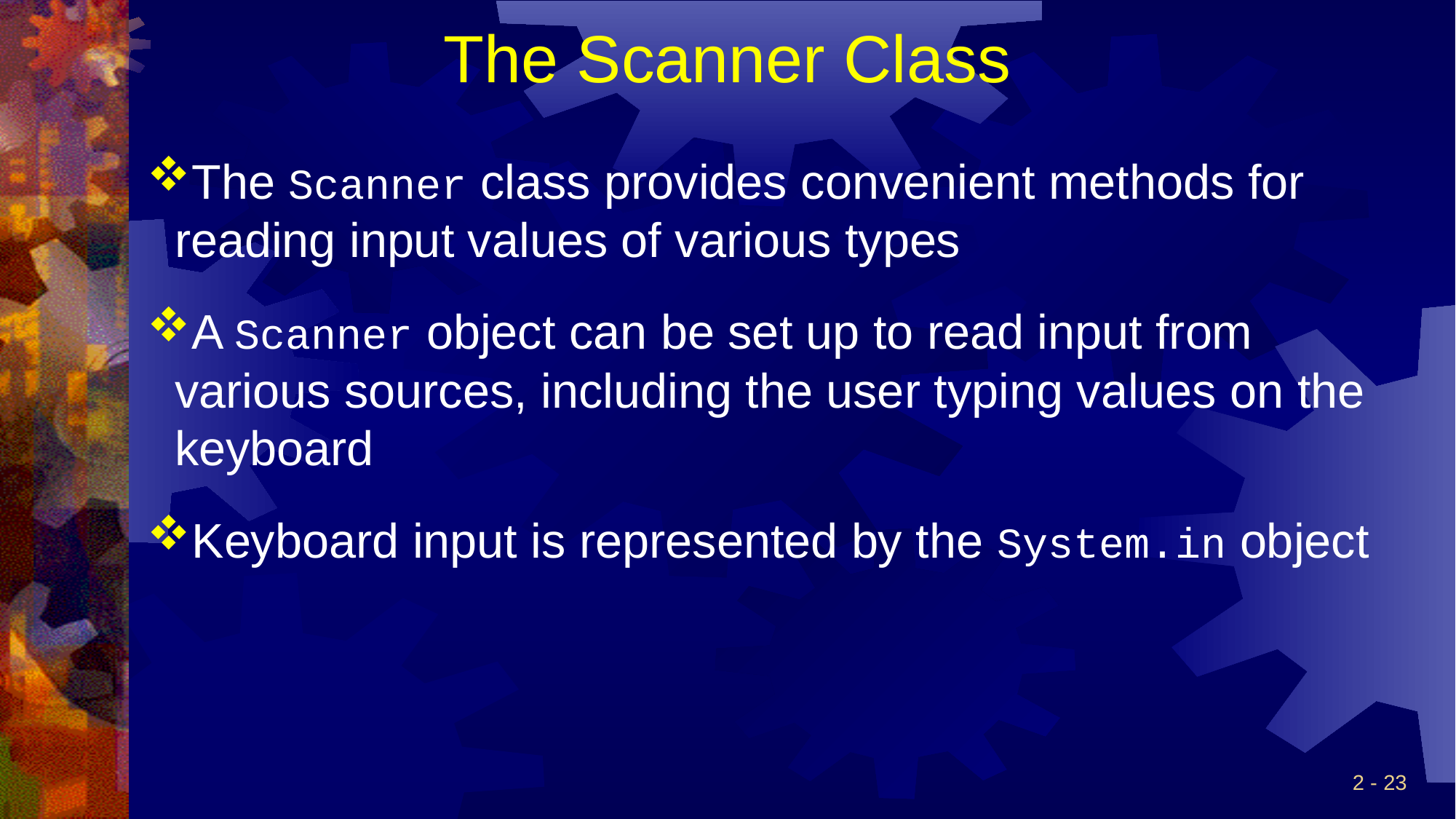

# The Scanner Class
The Scanner class provides convenient methods for reading input values of various types
A Scanner object can be set up to read input from various sources, including the user typing values on the keyboard
Keyboard input is represented by the System.in object
2 - 23